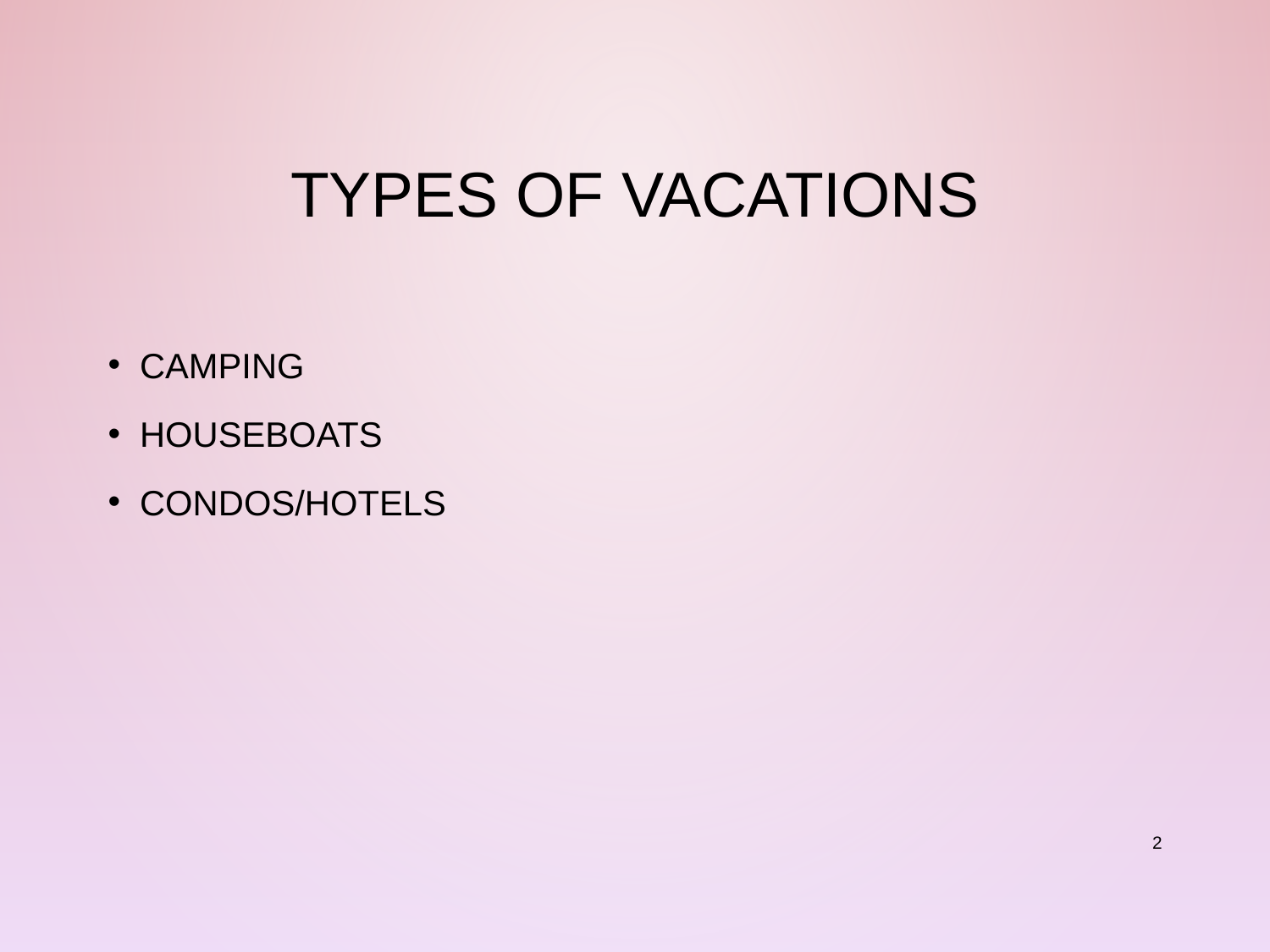

# Types of Vacations
Camping
Houseboats
Condos/Hotels
2